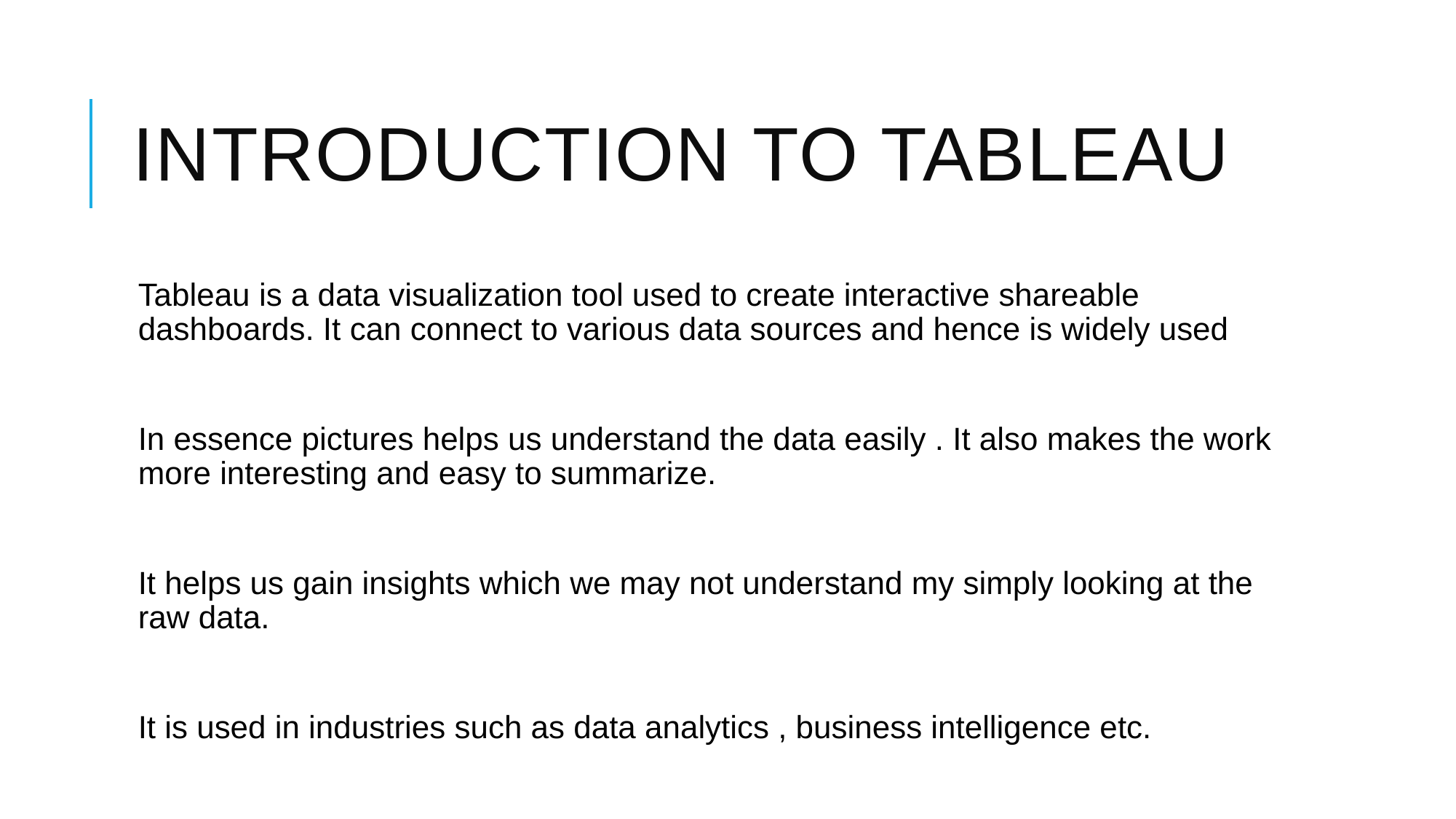

# Introduction to tableau
Tableau is a data visualization tool used to create interactive shareable dashboards. It can connect to various data sources and hence is widely used

In essence pictures helps us understand the data easily . It also makes the work more interesting and easy to summarize.

It helps us gain insights which we may not understand my simply looking at the raw data.

It is used in industries such as data analytics , business intelligence etc.